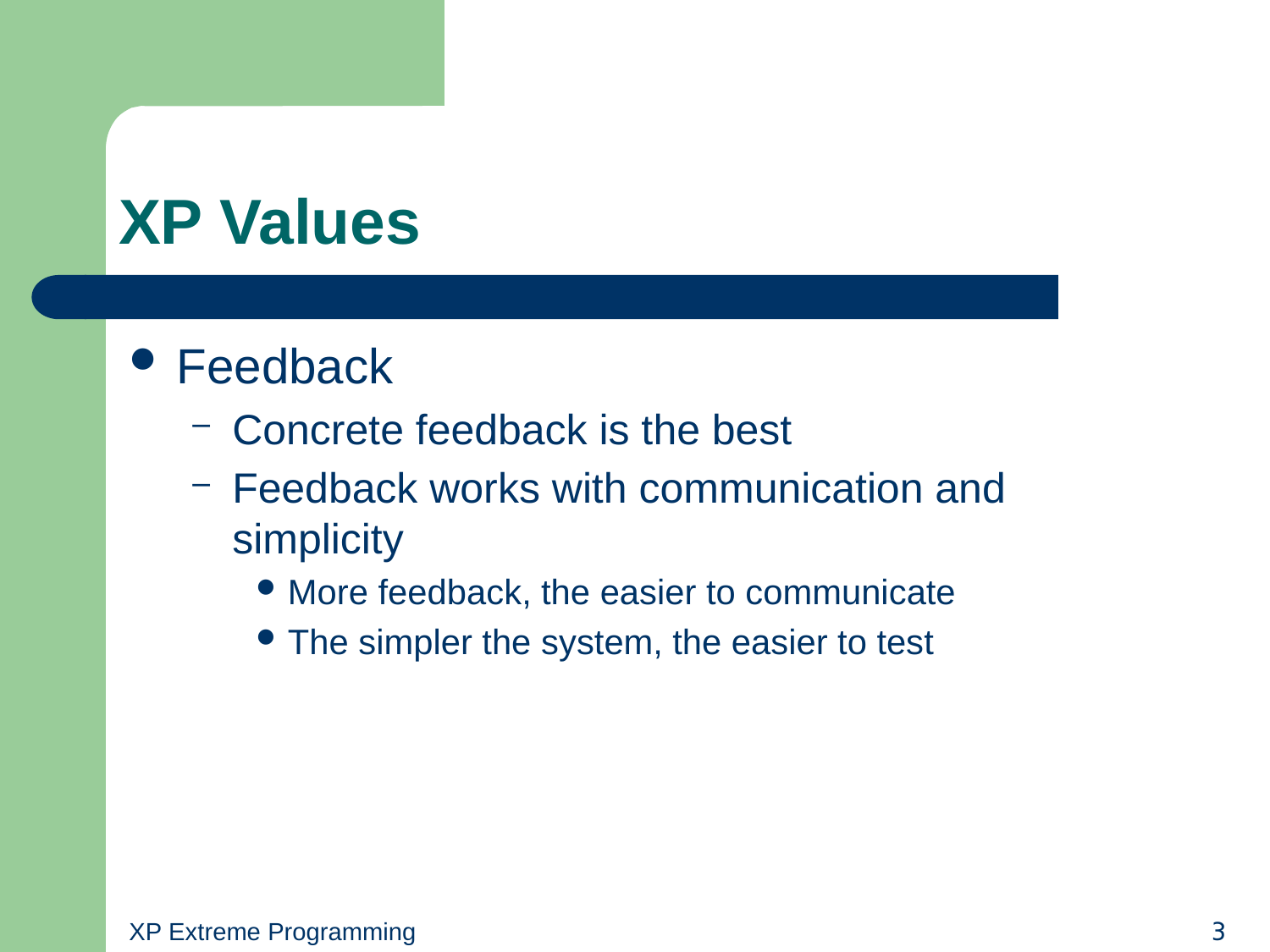

# XP Values
Feedback
Concrete feedback is the best
Feedback works with communication and simplicity
More feedback, the easier to communicate
The simpler the system, the easier to test
XP Extreme Programming